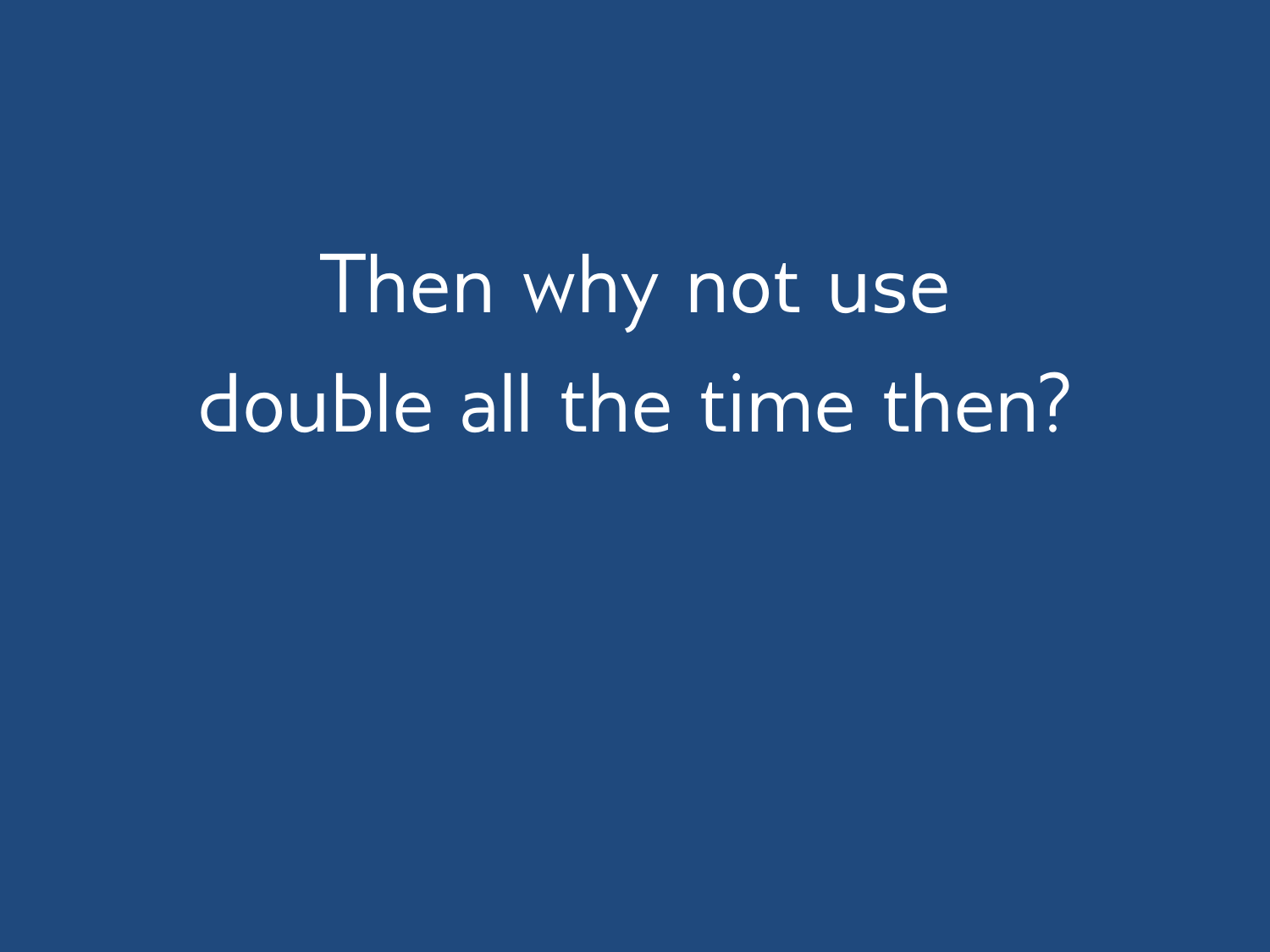

#
Then why not use
double all the time then?